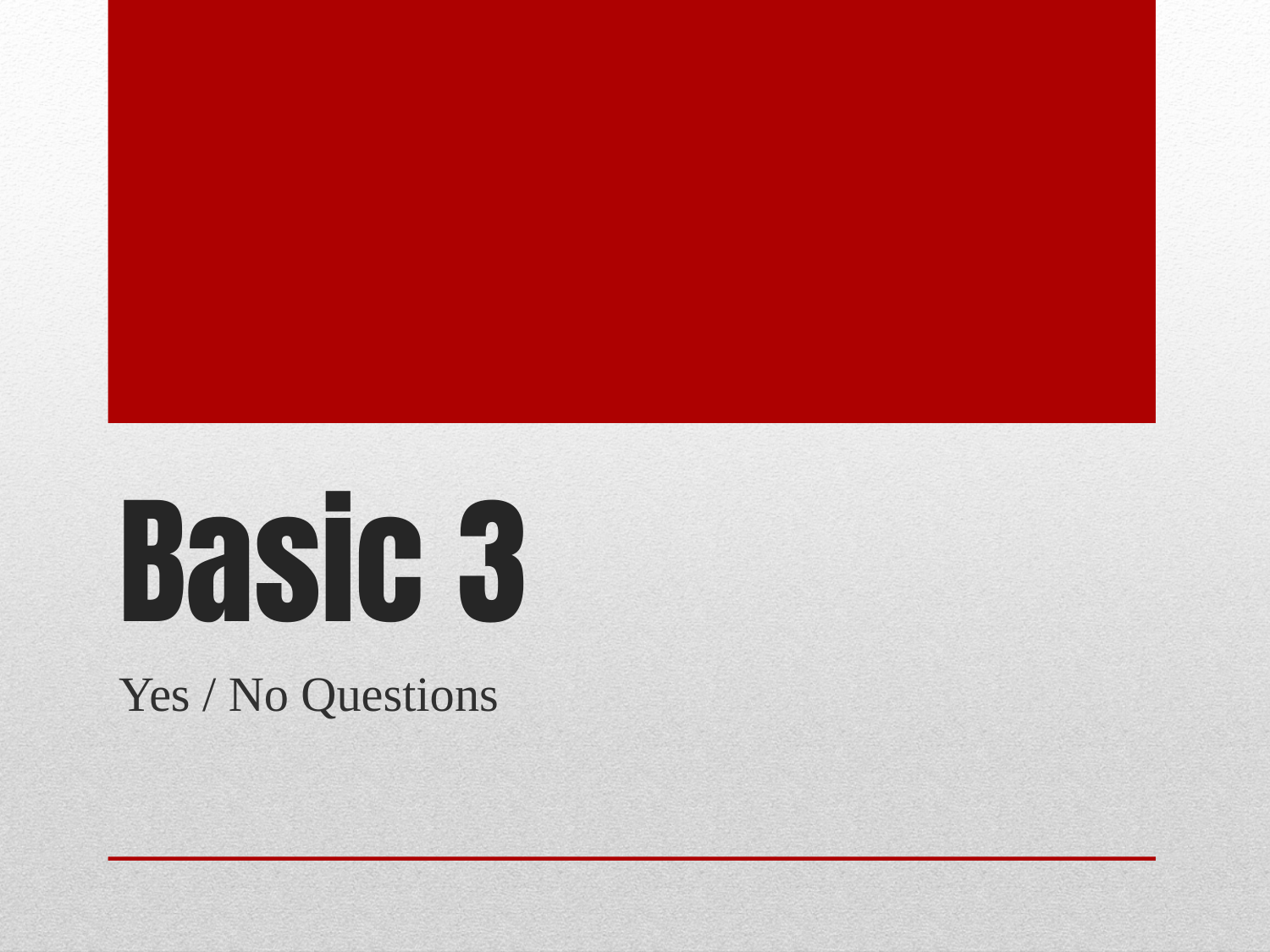

# Basic 3
Yes / No Questions